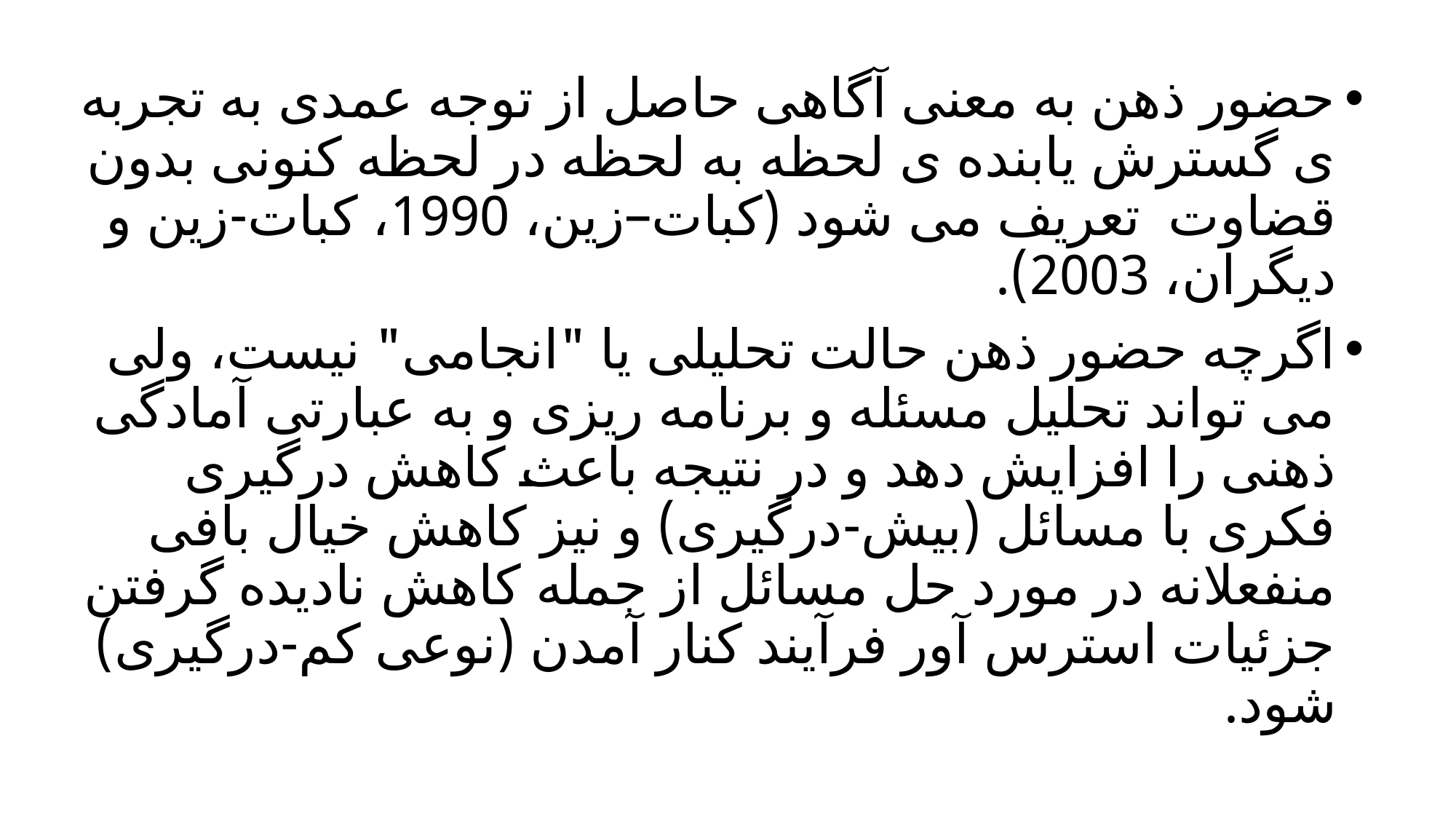

حضور ذهن به معنی آگاهی حاصل از توجه عمدی به تجربه ی گسترش یابنده ی لحظه به لحظه در لحظه کنونی بدون قضاوت  تعریف می شود (کبات–زین، 1990، کبات-زین و دیگران، 2003).
اگرچه حضور ذهن حالت تحلیلی یا "انجامی" نیست، ولی می تواند تحلیل مسئله و برنامه ریزی و به عبارتی آمادگی ذهنی را افزایش دهد و در نتیجه باعث کاهش درگیری فکری با مسائل (بیش-درگیری) و نیز کاهش خیال بافی منفعلانه در مورد حل مسائل از جمله کاهش نادیده گرفتن جزئیات استرس آور فرآیند کنار آمدن (نوعی کم-درگیری) شود.